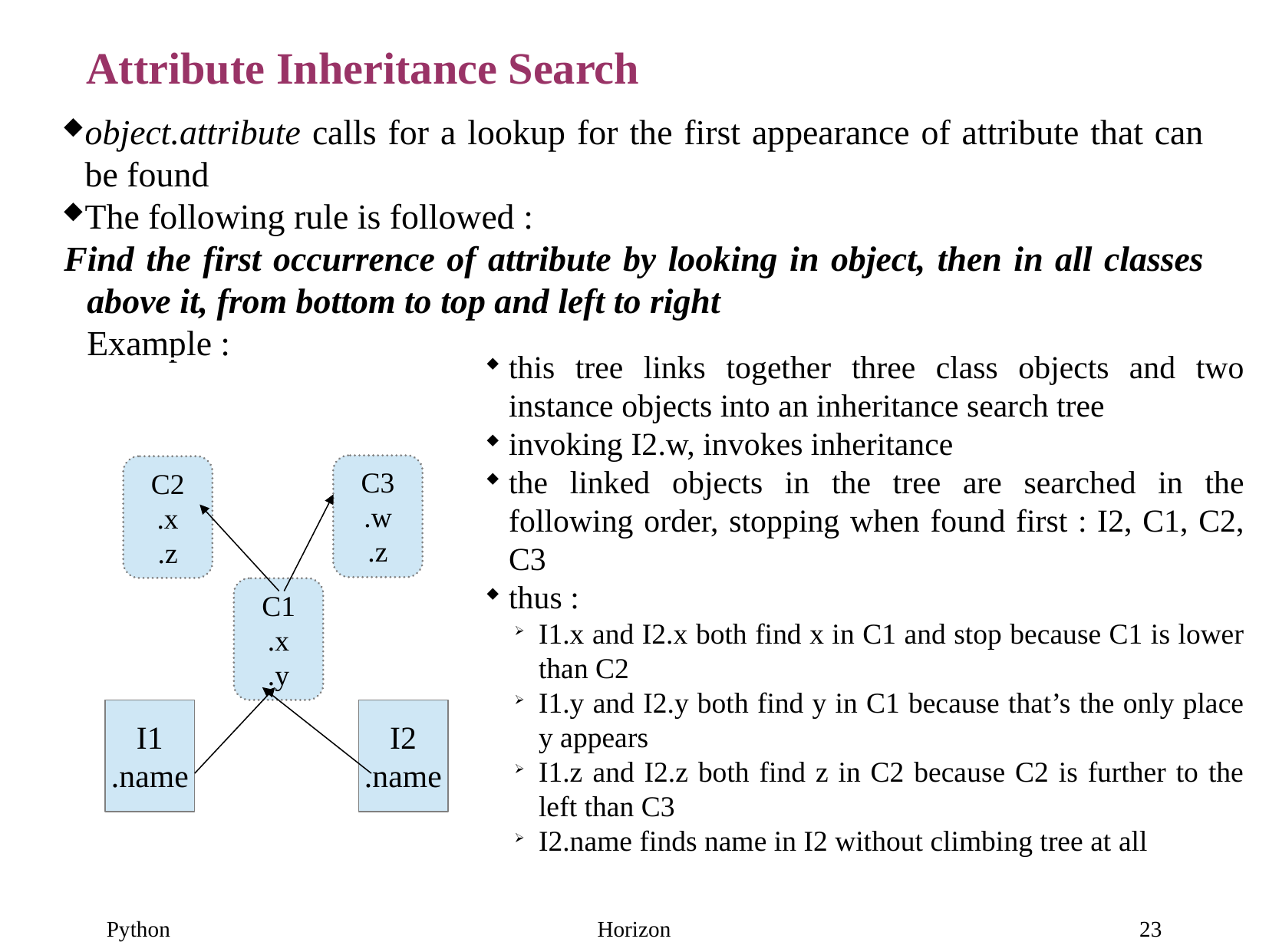

Attribute Inheritance Search
object.attribute calls for a lookup for the first appearance of attribute that can be found
The following rule is followed :
Find the first occurrence of attribute by looking in object, then in all classes above it, from bottom to top and left to right
	Example :
this tree links together three class objects and two instance objects into an inheritance search tree
invoking I2.w, invokes inheritance
the linked objects in the tree are searched in the following order, stopping when found first : I2, C1, C2, C3
thus :
I1.x and I2.x both find x in C1 and stop because C1 is lower than C2
I1.y and I2.y both find y in C1 because that’s the only place y appears
I1.z and I2.z both find z in C2 because C2 is further to the left than C3
I2.name finds name in I2 without climbing tree at all
C3
.w
.z
C2
.x
.z

C1
.x
.y

I1
.name
I2
.name
23
Python
Horizon